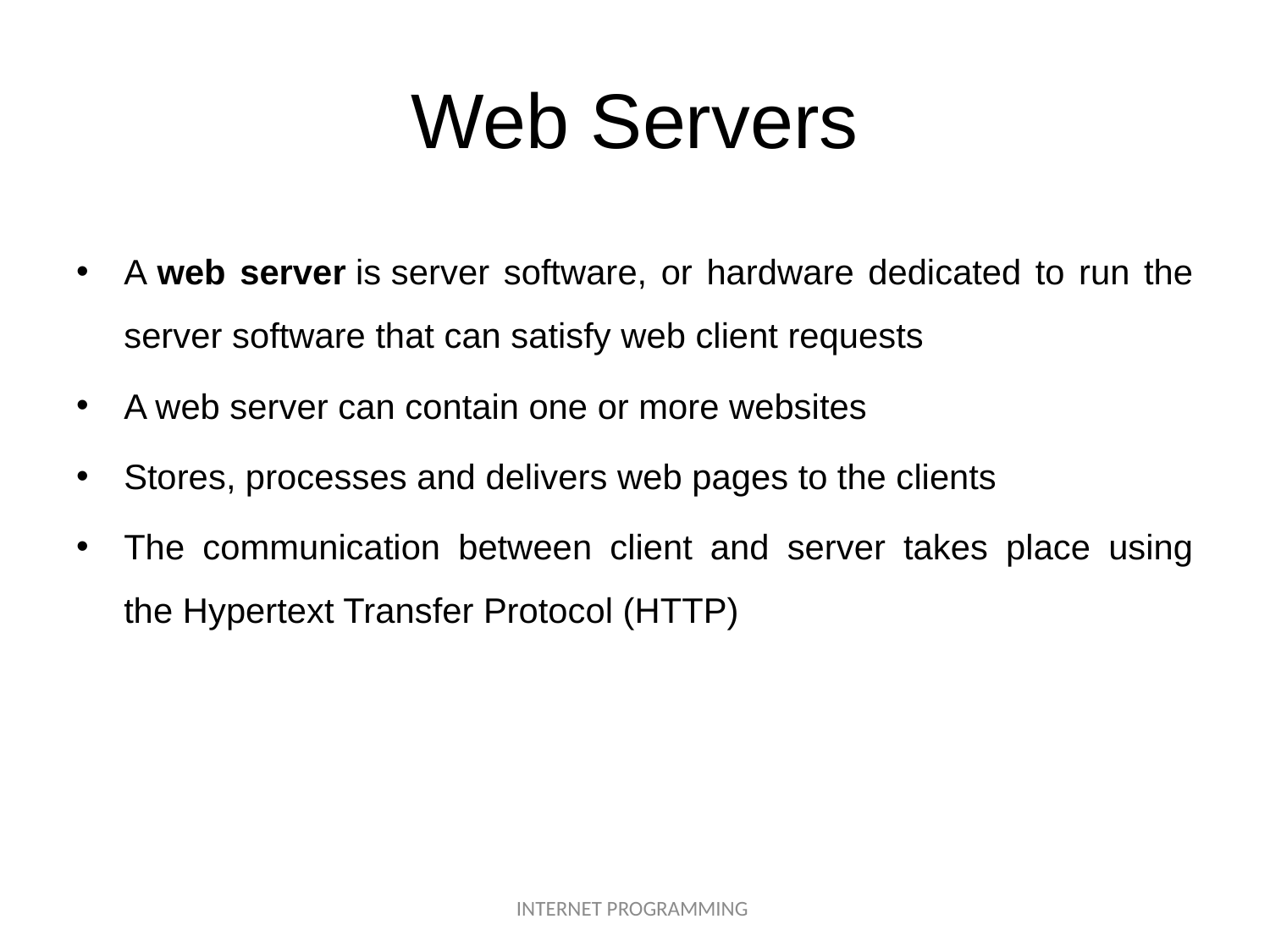

# Web Servers
A web server is server software, or hardware dedicated to run the server software that can satisfy web client requests
A web server can contain one or more websites
Stores, processes and delivers web pages to the clients
The communication between client and server takes place using the Hypertext Transfer Protocol (HTTP)

INTERNET PROGRAMMING